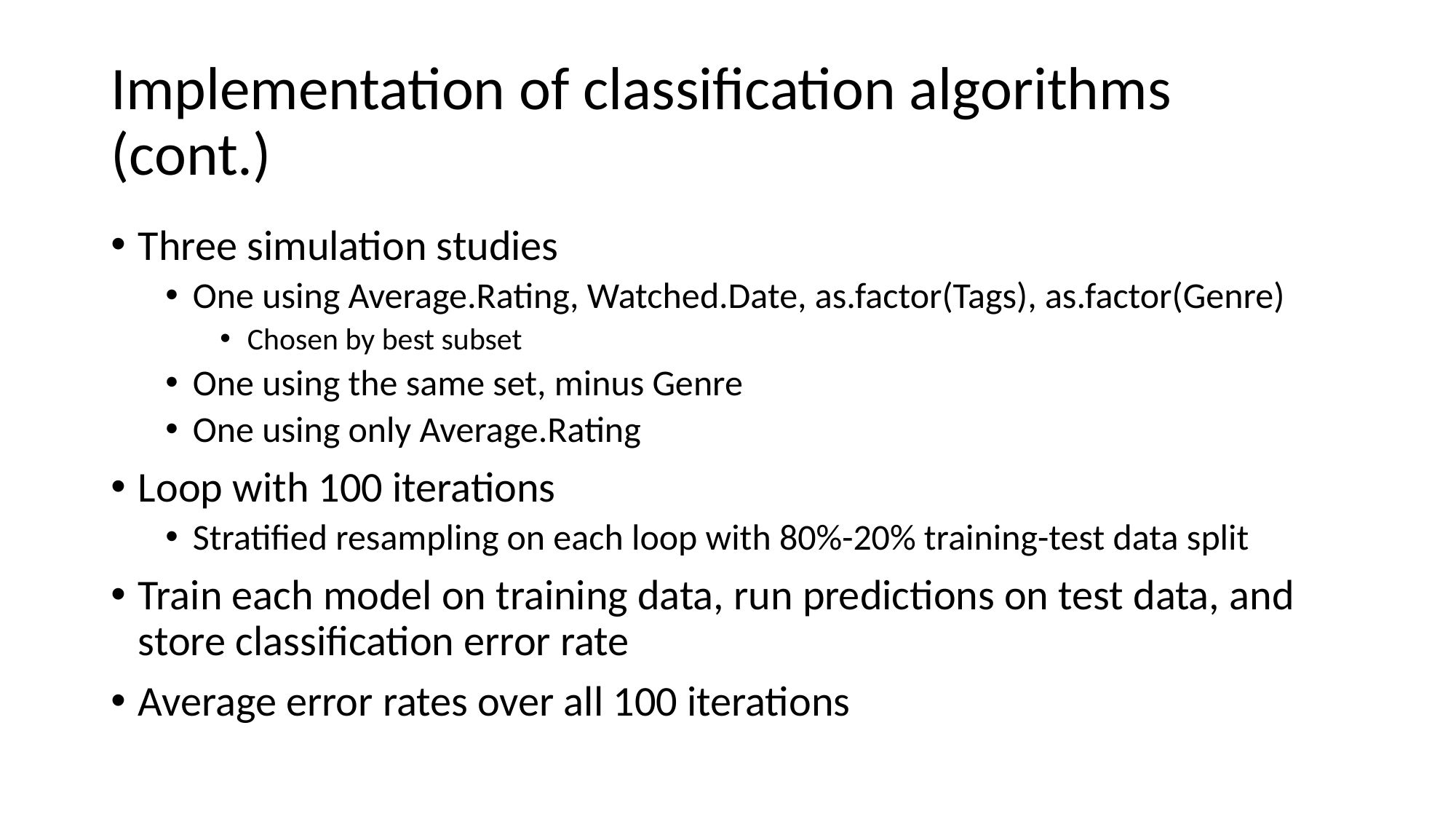

# Implementation of classification algorithms (cont.)
Three simulation studies
One using Average.Rating, Watched.Date, as.factor(Tags), as.factor(Genre)
Chosen by best subset
One using the same set, minus Genre
One using only Average.Rating
Loop with 100 iterations
Stratified resampling on each loop with 80%-20% training-test data split
Train each model on training data, run predictions on test data, and store classification error rate
Average error rates over all 100 iterations